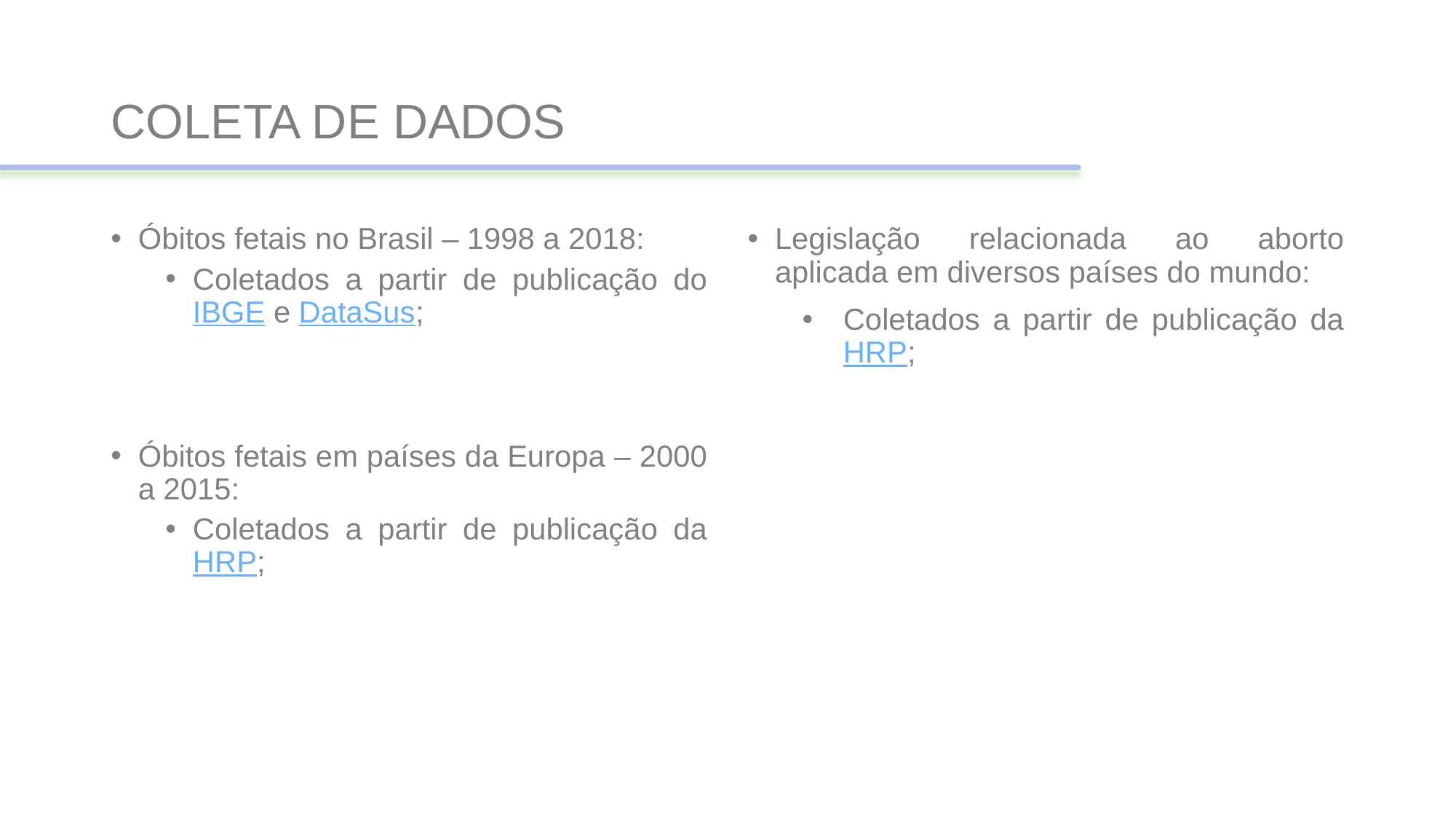

# COLETA DE DADOS
Óbitos fetais no Brasil – 1998 a 2018:
Coletados a partir de publicação do IBGE e DataSus;

Óbitos fetais em países da Europa – 2000 a 2015:
Coletados a partir de publicação da HRP;

Legislação relacionada ao aborto aplicada em diversos países do mundo:
Coletados a partir de publicação da HRP;